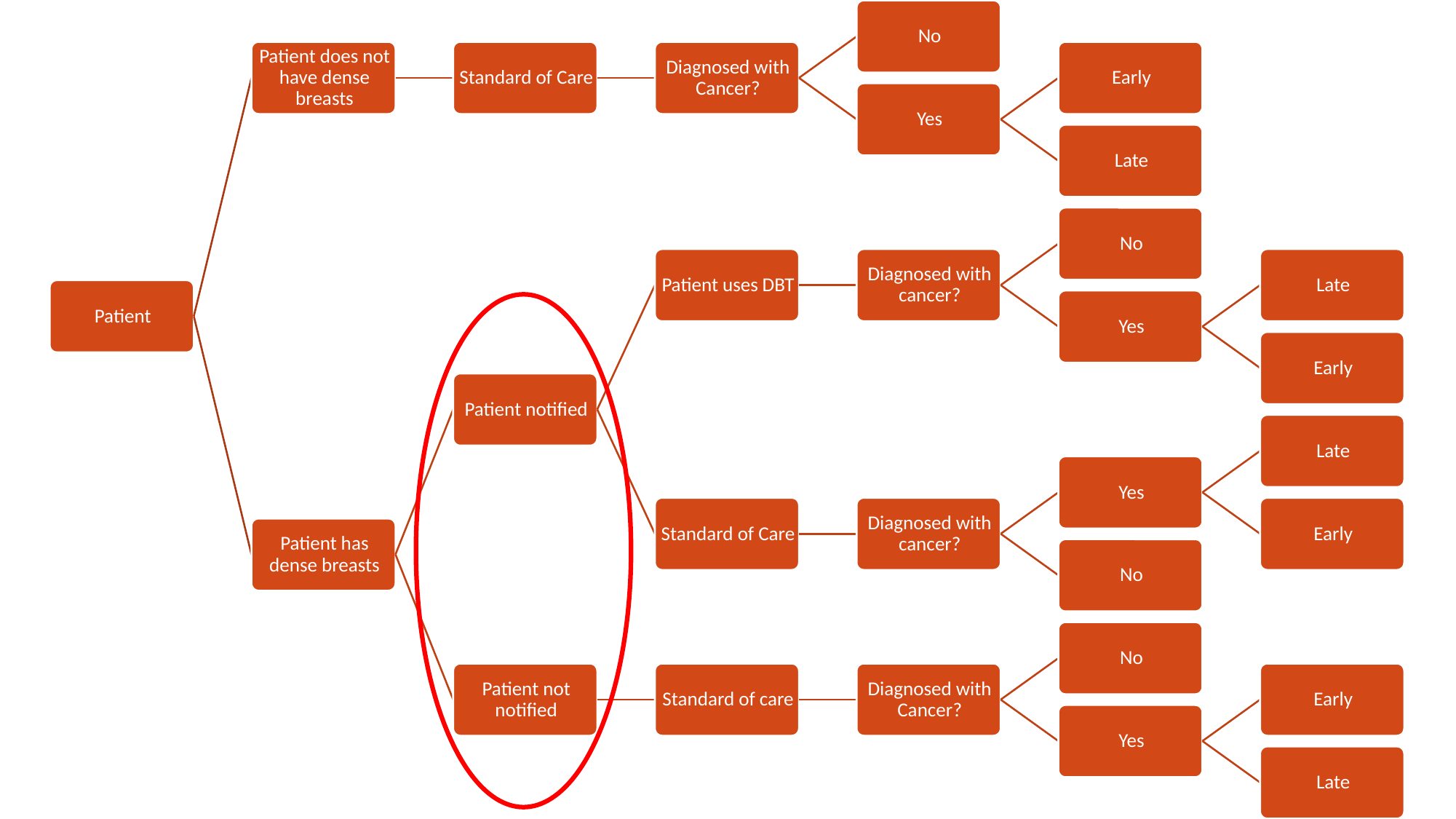

Patient

Patient does not have dense breasts

Standard of Care

Diagnosed with Cancer?

No

Yes

Early

Late

Patient has dense breasts

Patient notified

Patient uses DBT

Diagnosed with cancer?

No

Yes

Late

Early

Standard of Care

Diagnosed with cancer?

Yes

Late

Early

No

Patient not notified

Standard of care

Diagnosed with Cancer?

No

Yes

Early

Late